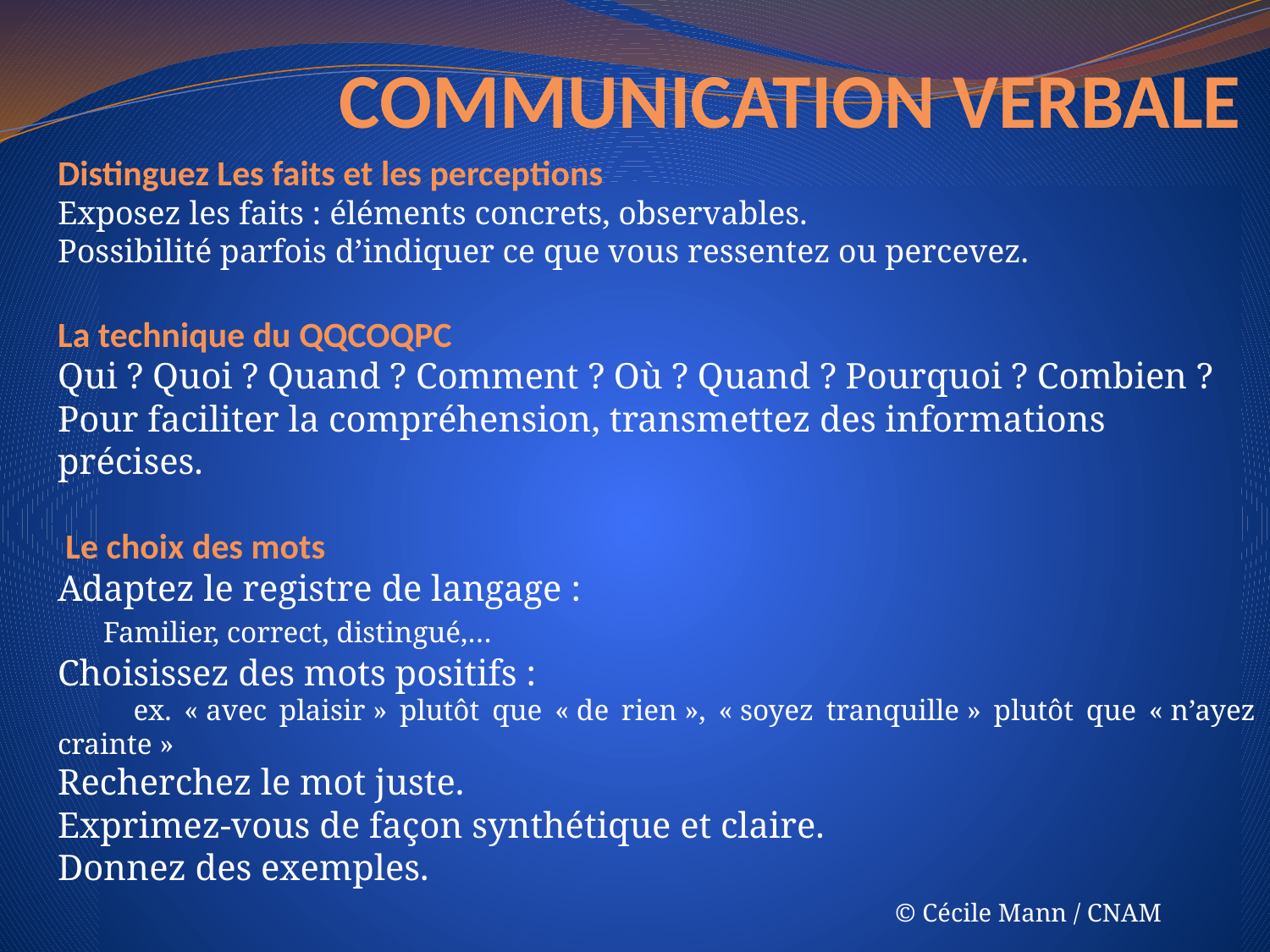

# COMMUNICATION VERBALE
Distinguez Les faits et les perceptions
Exposez les faits : éléments concrets, observables.
Possibilité parfois d’indiquer ce que vous ressentez ou percevez.

La technique du QQCOQPC
Qui ? Quoi ? Quand ? Comment ? Où ? Quand ? Pourquoi ? Combien ?
Pour faciliter la compréhension, transmettez des informations précises.

 Le choix des mots
Adaptez le registre de langage :
     Familier, correct, distingué,…
Choisissez des mots positifs :
      ex. « avec plaisir » plutôt que « de rien », « soyez tranquille » plutôt que « n’ayez crainte »
Recherchez le mot juste.
Exprimez-vous de façon synthétique et claire.
Donnez des exemples.
                                                                                            © Cécile Mann / CNAM

 						© Cécile Mann / CNAM

1